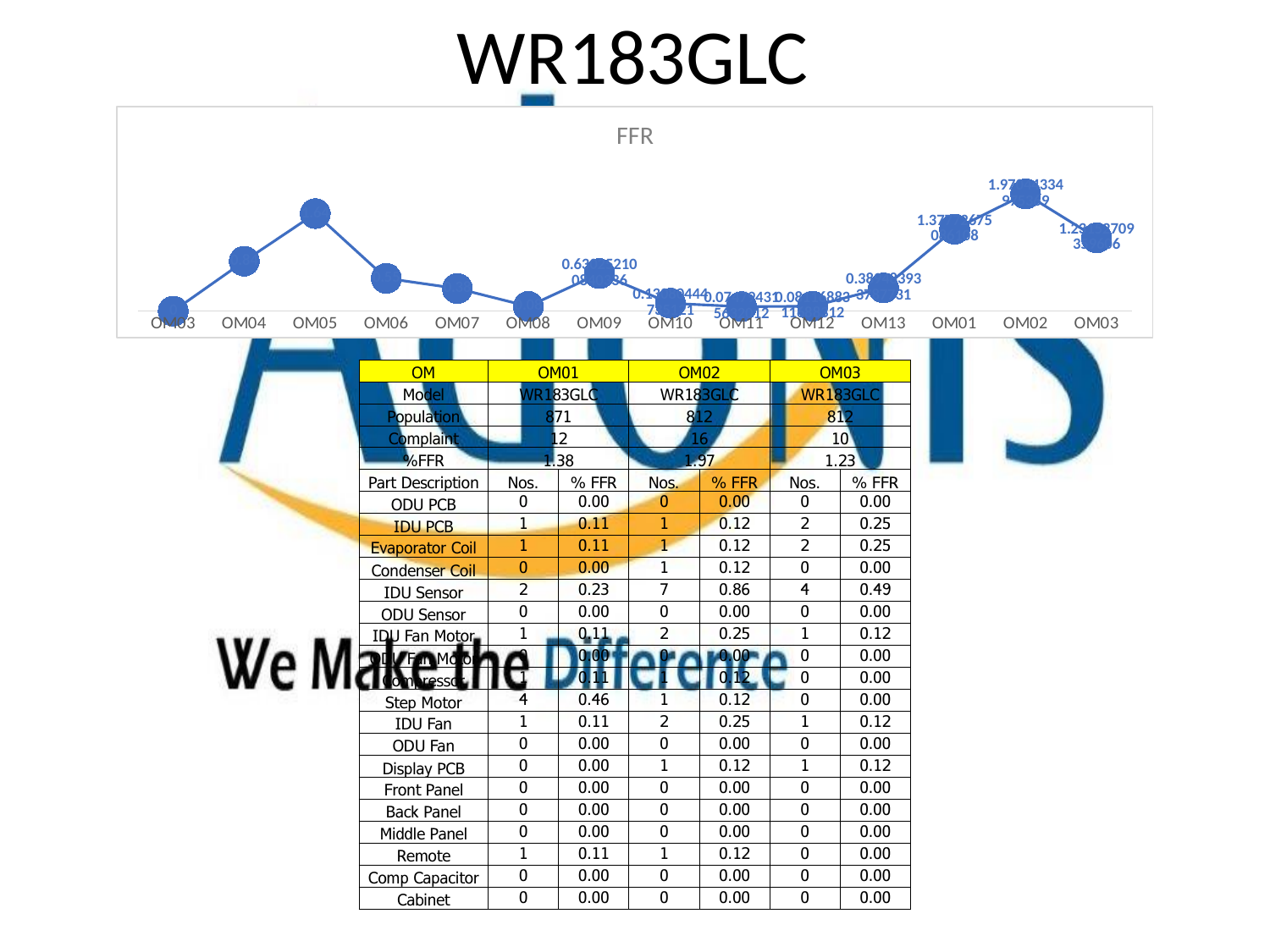

# WR183GLC

### Chart: FFR

| Category |  |
|---|---|
| OM03 | 0.0 |
| OM04 | 0.84 |
| OM05 | 1.64 |
| OM06 | 0.55 |
| OM07 | 0.38 |
| OM08 | 0.08 |
| OM09 | 0.6302521008403361 |
| OM10 | 0.13080444735120994 |
| OM11 | 0.07479431563201197 |
| OM12 | 0.08116883116883117 |
| OM13 | 0.3894839337877313 |
| OM01 | 1.377726750861079 |
| OM02 | 1.9704433497536948 |
| OM03 | 1.2315270935960592 |
| OM | OM01 |  | OM02 |  | OM03 |  |
| --- | --- | --- | --- | --- | --- | --- |
| Model | WR183GLC |  | WR183GLC |  | WR183GLC |  |
| Population | 871 |  | 812 |  | 812 |  |
| Complaint | 12 |  | 16 |  | 10 |  |
| %FFR | 1.38 |  | 1.97 |  | 1.23 |  |
| Part Description | Nos. | % FFR | Nos. | % FFR | Nos. | % FFR |
| ODU PCB | 0 | 0.00 | 0 | 0.00 | 0 | 0.00 |
| IDU PCB | 1 | 0.11 | 1 | 0.12 | 2 | 0.25 |
| Evaporator Coil | 1 | 0.11 | 1 | 0.12 | 2 | 0.25 |
| Condenser Coil | 0 | 0.00 | 1 | 0.12 | 0 | 0.00 |
| IDU Sensor | 2 | 0.23 | 7 | 0.86 | 4 | 0.49 |
| ODU Sensor | 0 | 0.00 | 0 | 0.00 | 0 | 0.00 |
| IDU Fan Motor | 1 | 0.11 | 2 | 0.25 | 1 | 0.12 |
| ODU Fan Motor | 0 | 0.00 | 0 | 0.00 | 0 | 0.00 |
| Compressor | 1 | 0.11 | 1 | 0.12 | 0 | 0.00 |
| Step Motor | 4 | 0.46 | 1 | 0.12 | 0 | 0.00 |
| IDU Fan | 1 | 0.11 | 2 | 0.25 | 1 | 0.12 |
| ODU Fan | 0 | 0.00 | 0 | 0.00 | 0 | 0.00 |
| Display PCB | 0 | 0.00 | 1 | 0.12 | 1 | 0.12 |
| Front Panel | 0 | 0.00 | 0 | 0.00 | 0 | 0.00 |
| Back Panel | 0 | 0.00 | 0 | 0.00 | 0 | 0.00 |
| Middle Panel | 0 | 0.00 | 0 | 0.00 | 0 | 0.00 |
| Remote | 1 | 0.11 | 1 | 0.12 | 0 | 0.00 |
| Comp Capacitor | 0 | 0.00 | 0 | 0.00 | 0 | 0.00 |
| Cabinet | 0 | 0.00 | 0 | 0.00 | 0 | 0.00 |